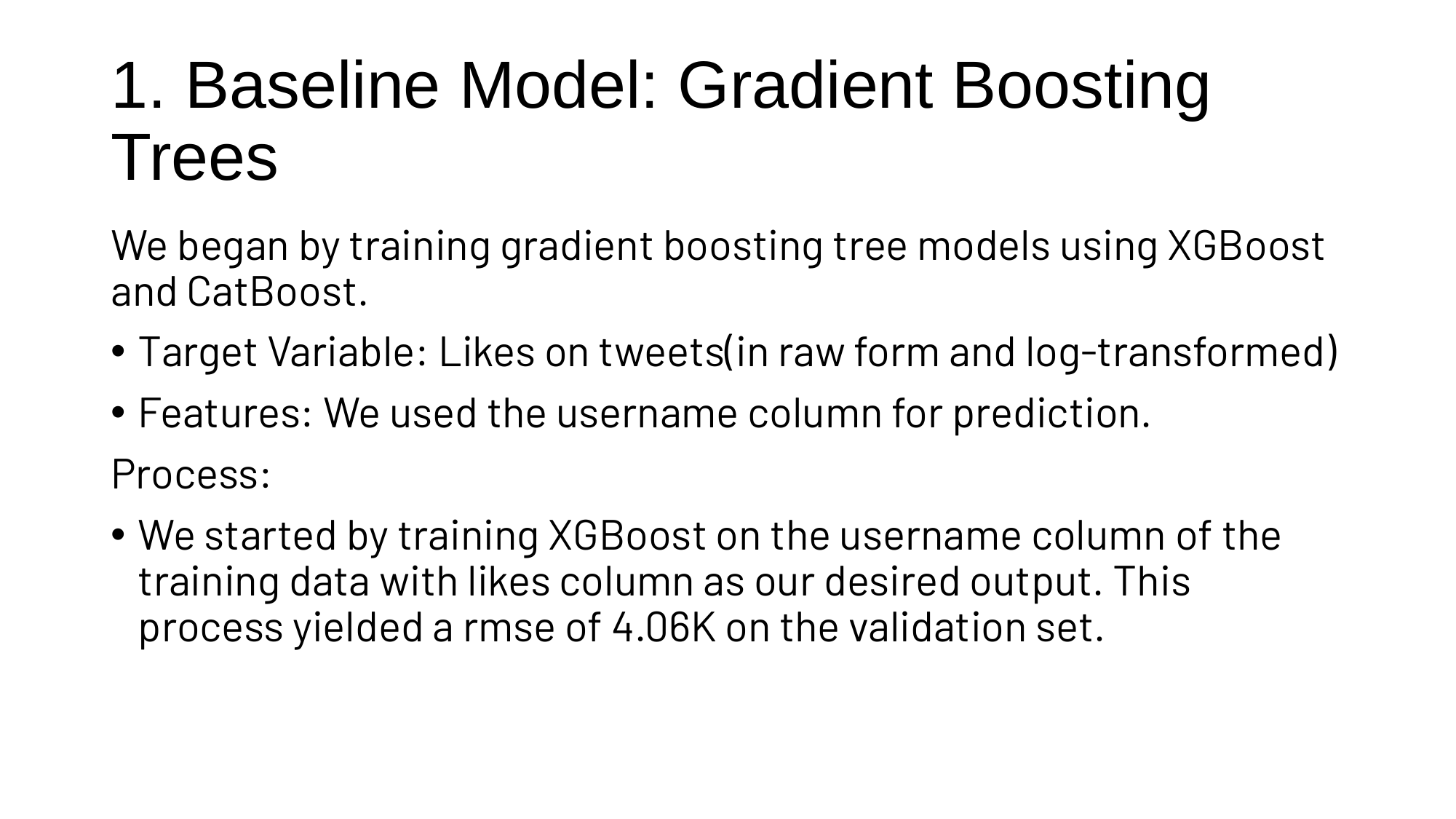

# 1. Baseline Model: Gradient Boosting Trees
We began by training gradient boosting tree models using XGBoost and CatBoost.
Target Variable: Likes on tweets(in raw form and log-transformed)
Features: We used the username column for prediction.
Process:
We started by training XGBoost on the username column of the training data with likes column as our desired output. This process yielded a rmse of 4.06K on the validation set.